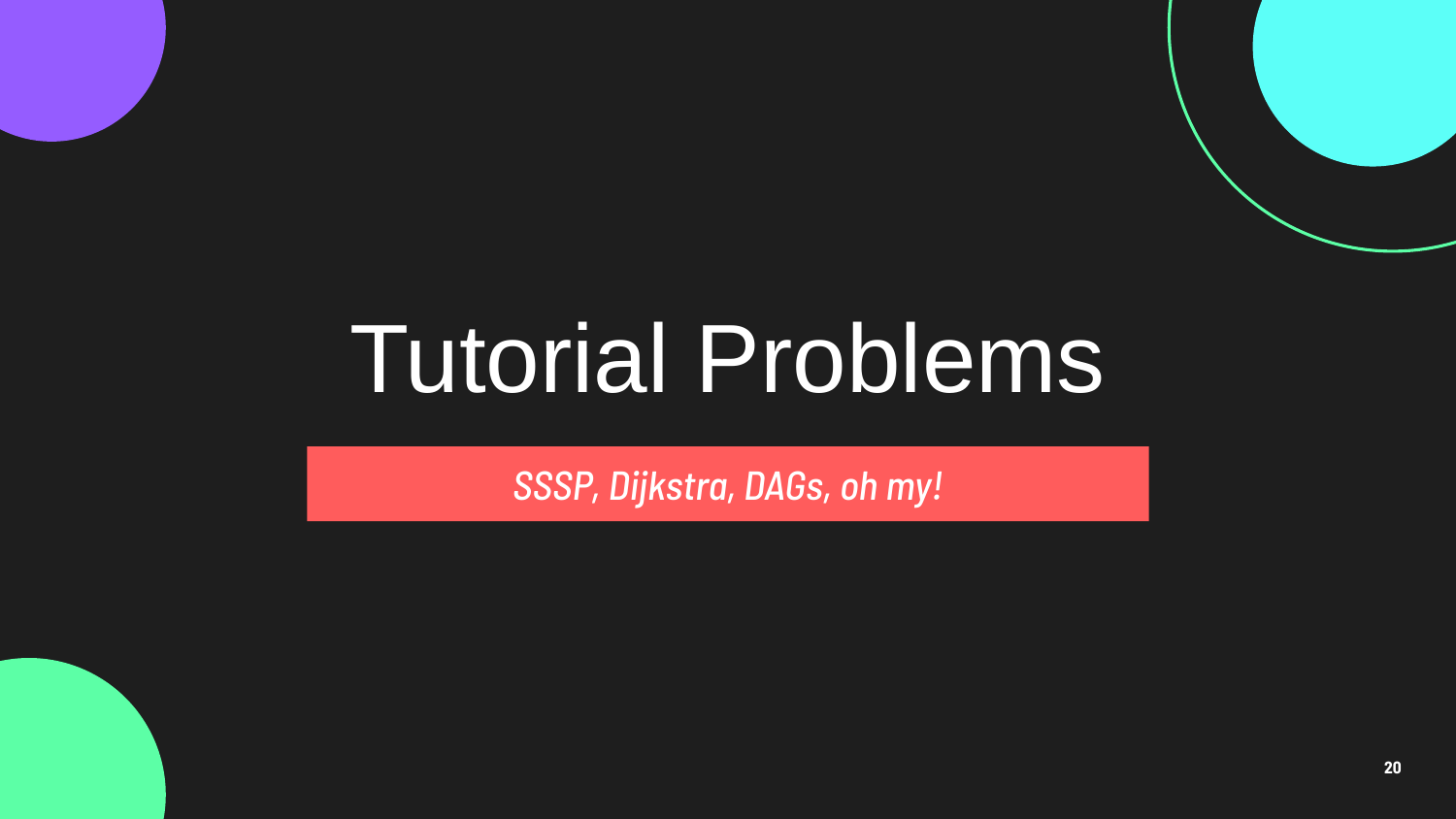

# Tutorial Problems
SSSP, Dijkstra, DAGs, oh my!
20